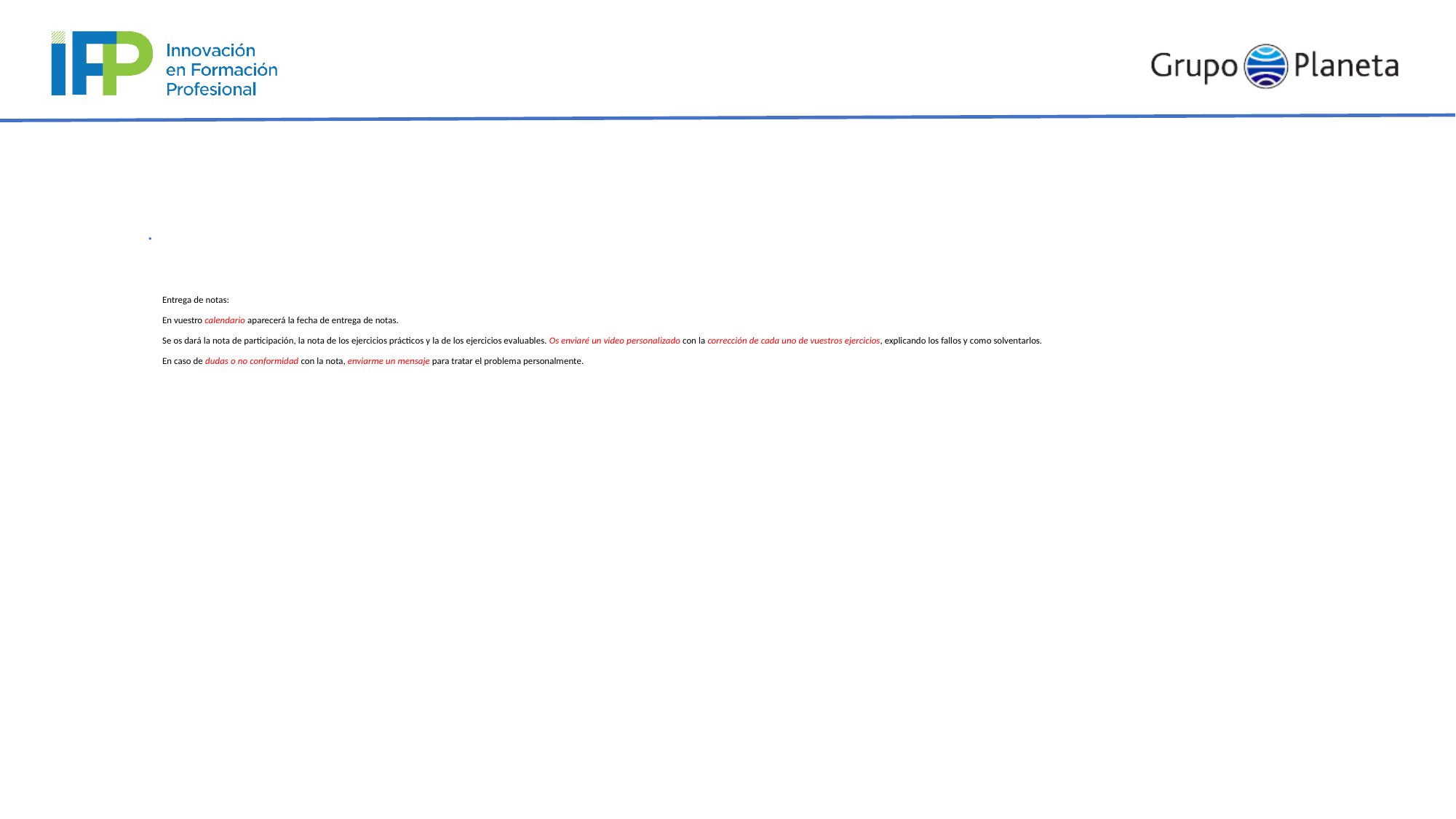

# Entrega de notas: En vuestro calendario aparecerá la fecha de entrega de notas. Se os dará la nota de participación, la nota de los ejercicios prácticos y la de los ejercicios evaluables. Os enviaré un video personalizado con la corrección de cada uno de vuestros ejercicios, explicando los fallos y como solventarlos. En caso de dudas o no conformidad con la nota, enviarme un mensaje para tratar el problema personalmente.